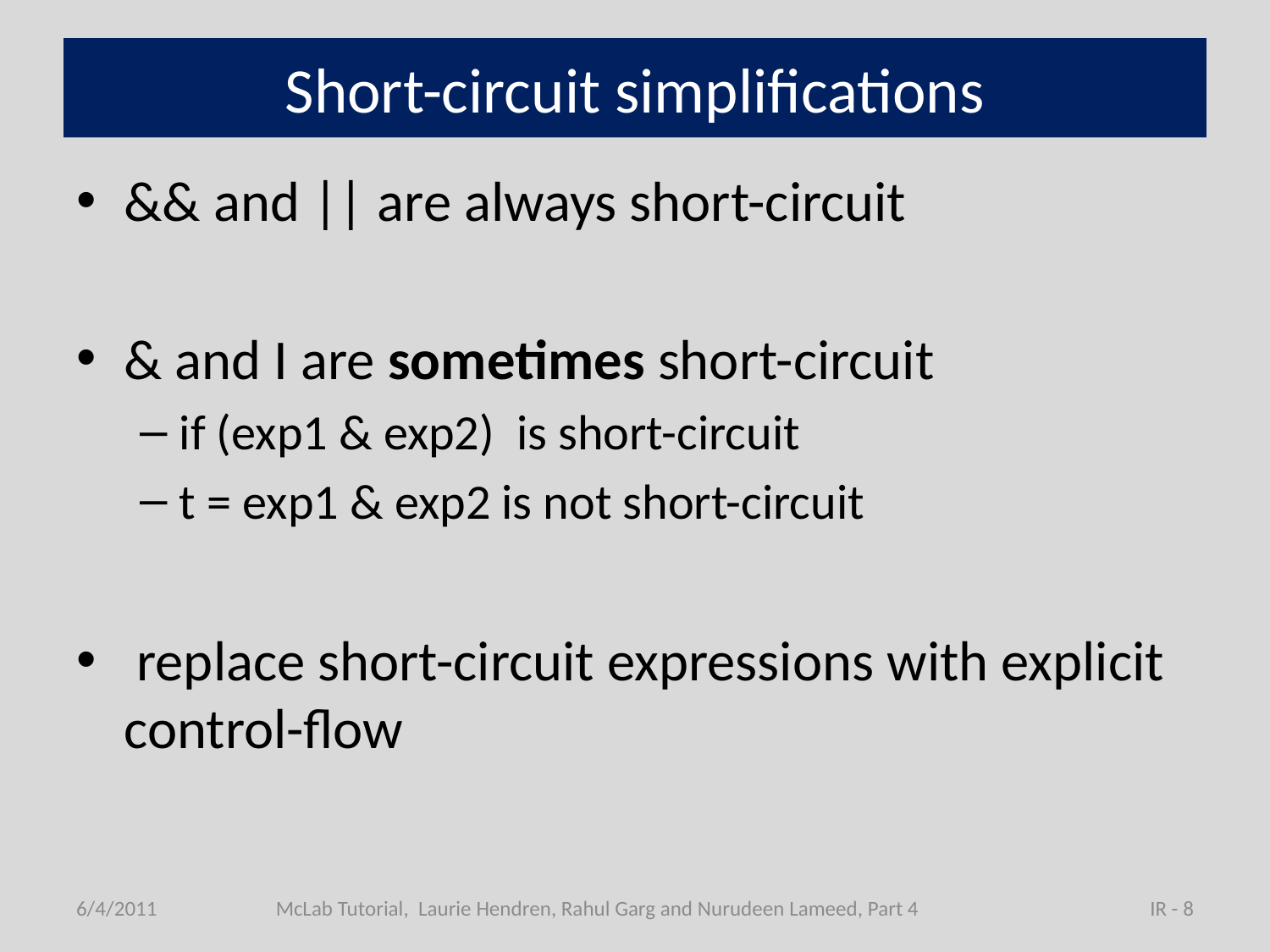

# Short-circuit simplifications
&& and || are always short-circuit

& and I are sometimes short-circuit
if (exp1 & exp2)  is short-circuit
t = exp1 & exp2 is not short-circuit

 replace short-circuit expressions with explicit control-flow
6/4/2011
McLab Tutorial,  Laurie Hendren, Rahul Garg and Nurudeen Lameed, Part 4
IR - 8